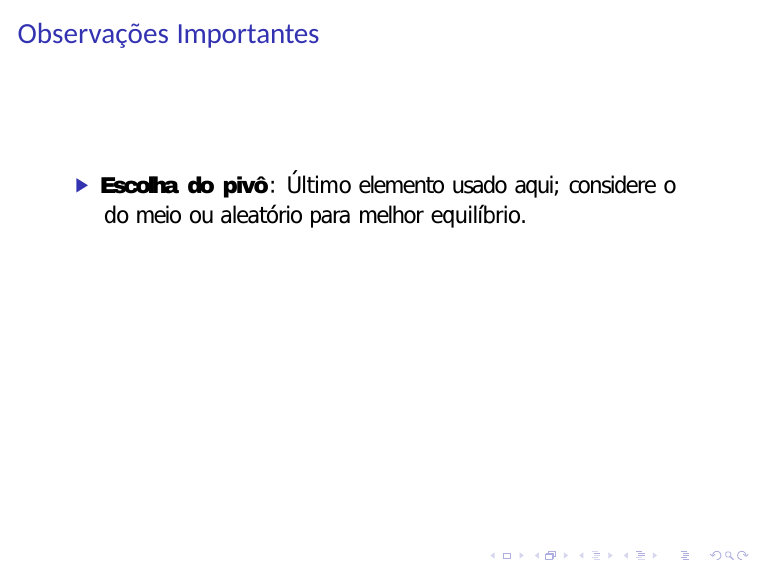

# Observações Importantes
▶ Escolha do pivô: Último elemento usado aqui; considere o do meio ou aleatório para melhor equilíbrio.